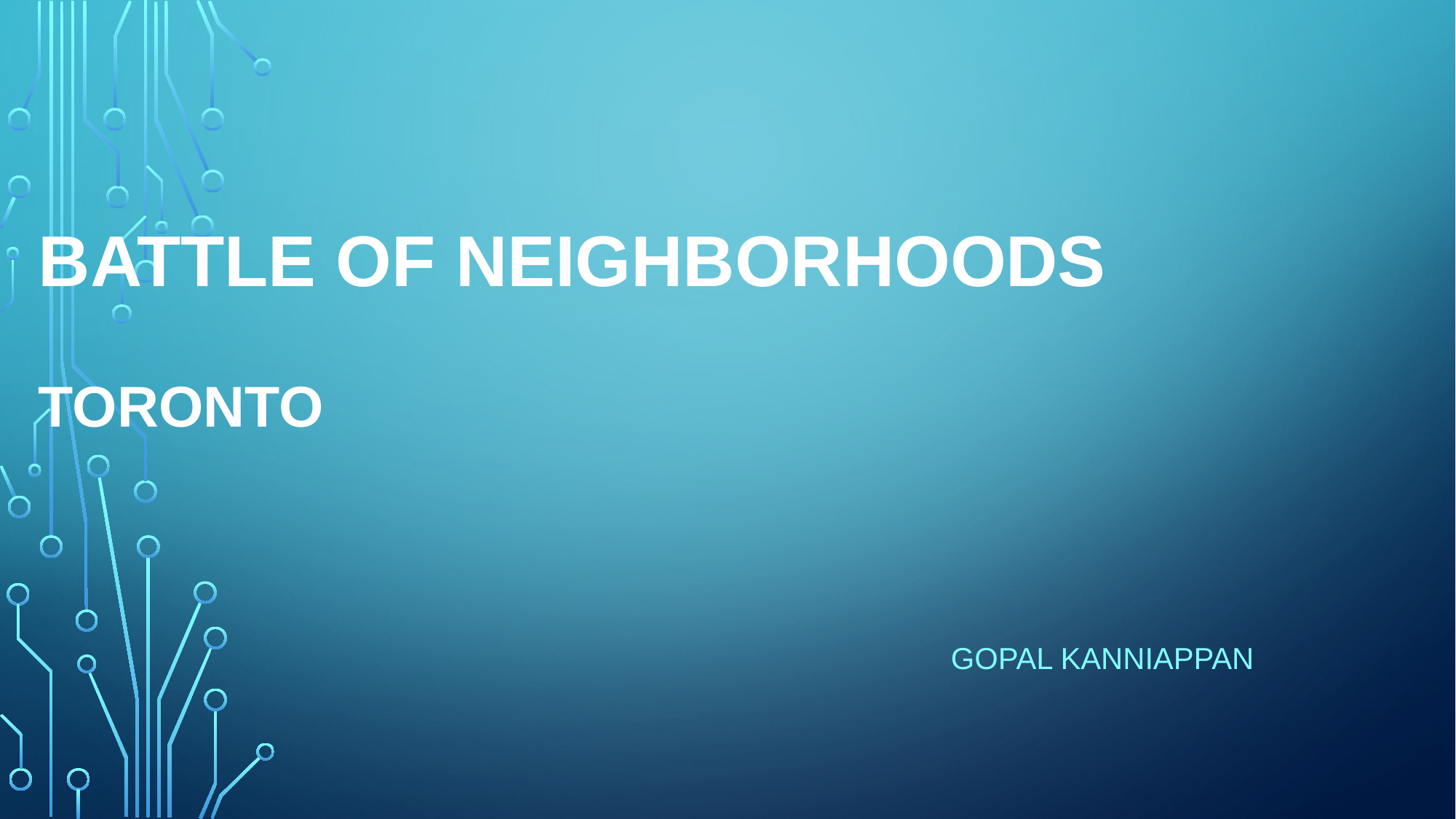

# Battle of neighborhoods TORONTO
Gopal KANNIAPPAN